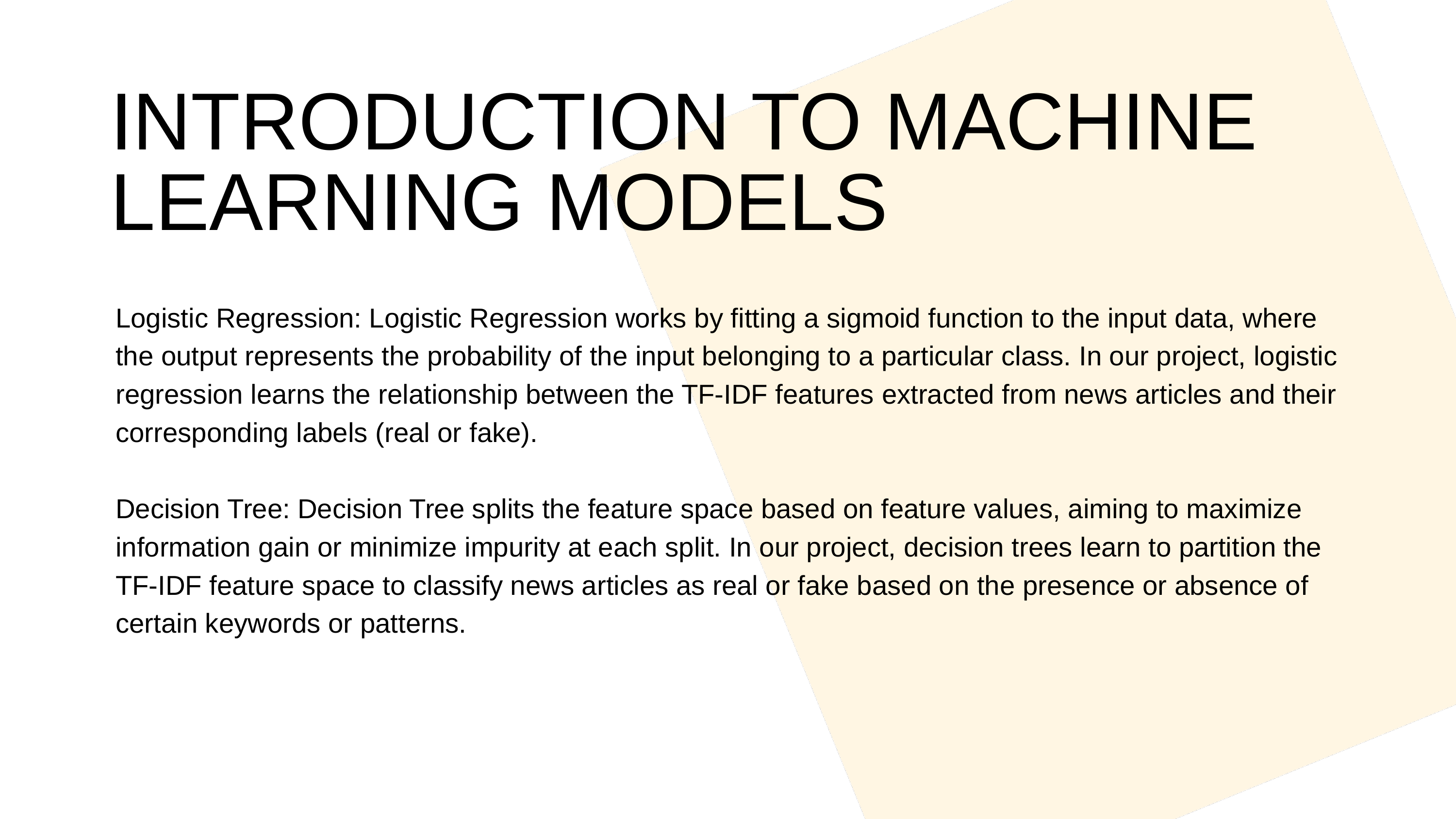

INTRODUCTION TO MACHINE LEARNING MODELS
Logistic Regression: Logistic Regression works by fitting a sigmoid function to the input data, where the output represents the probability of the input belonging to a particular class. In our project, logistic regression learns the relationship between the TF-IDF features extracted from news articles and their corresponding labels (real or fake).

Decision Tree: Decision Tree splits the feature space based on feature values, aiming to maximize information gain or minimize impurity at each split. In our project, decision trees learn to partition the TF-IDF feature space to classify news articles as real or fake based on the presence or absence of certain keywords or patterns.